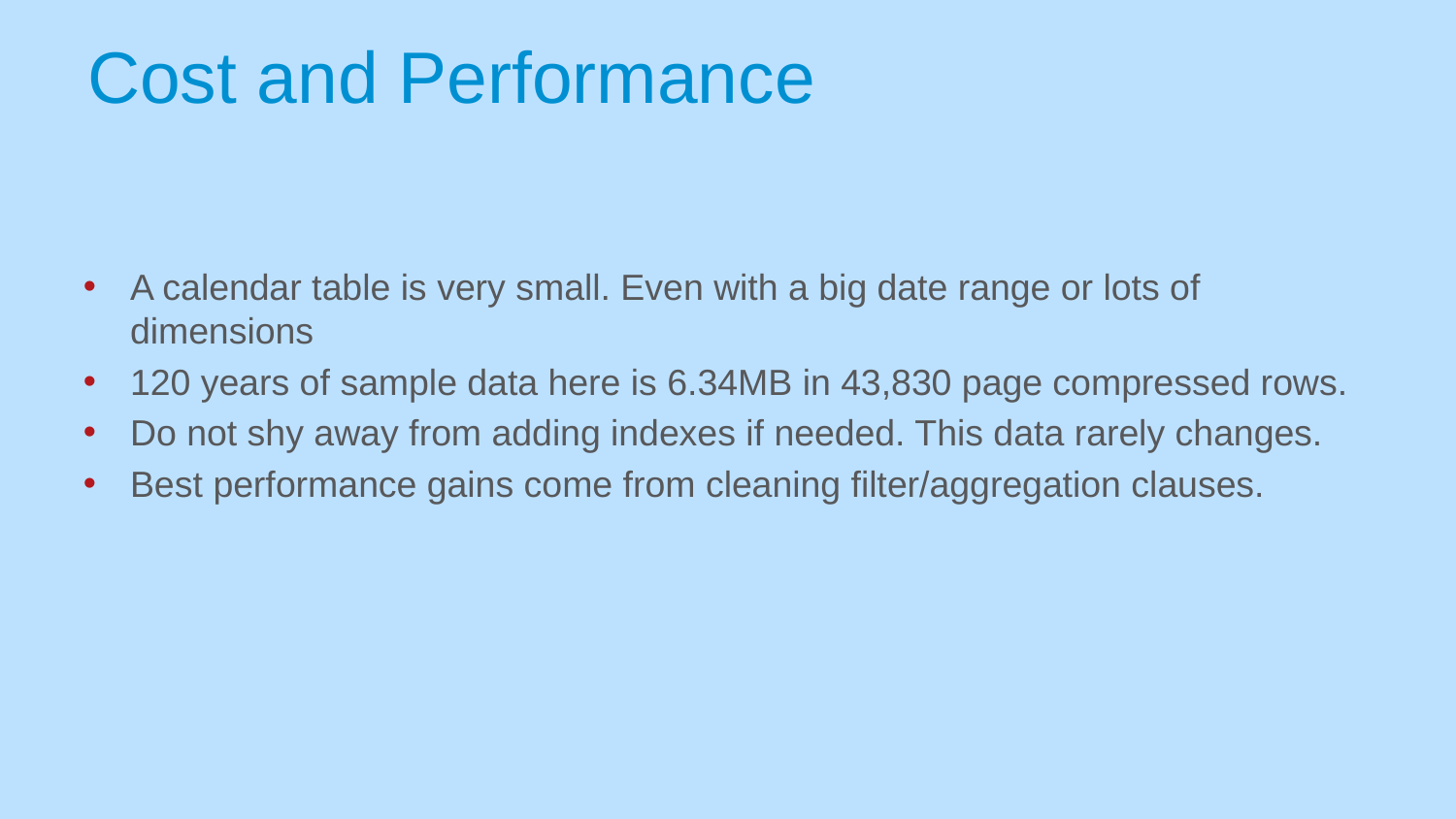

# Cost and Performance
A calendar table is very small. Even with a big date range or lots of dimensions
120 years of sample data here is 6.34MB in 43,830 page compressed rows.
Do not shy away from adding indexes if needed. This data rarely changes.
Best performance gains come from cleaning filter/aggregation clauses.